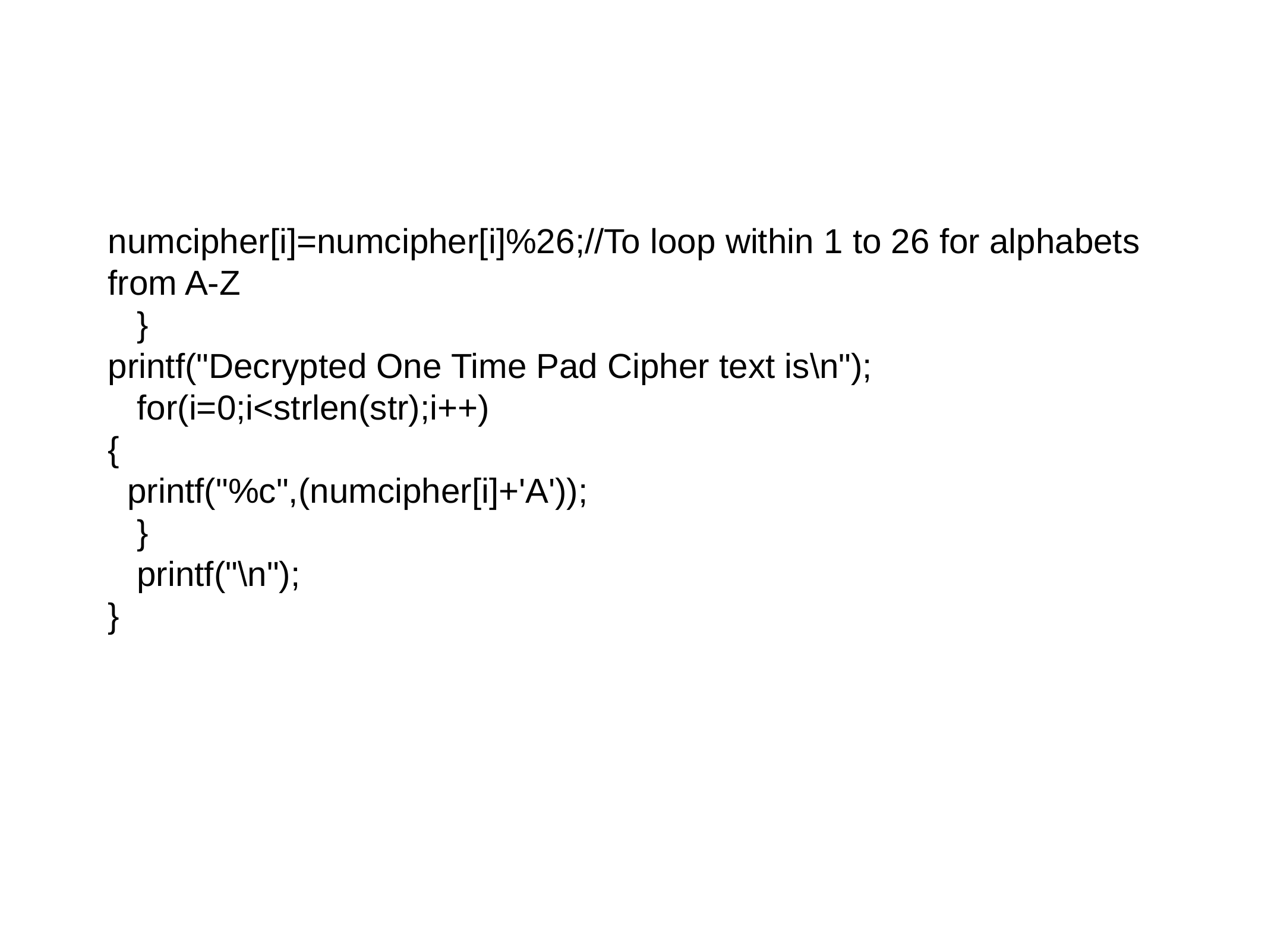

numcipher[i]=numcipher[i]%26;//To loop within 1 to 26 for alphabets from A-Z
   }
printf("Decrypted One Time Pad Cipher text is\n");
   for(i=0;i<strlen(str);i++)
{
  printf("%c",(numcipher[i]+'A'));
   }
   printf("\n");
}